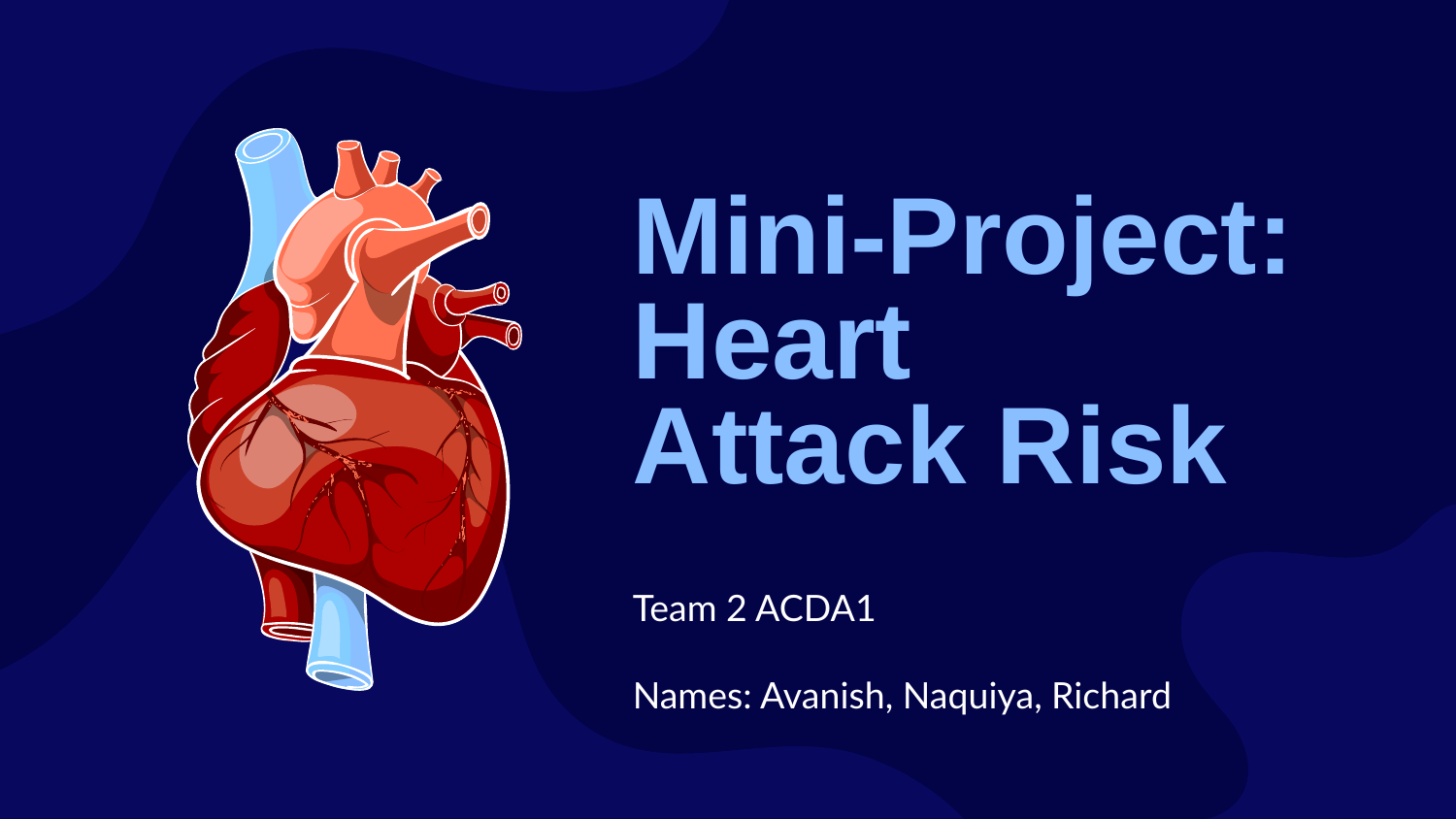

# Mini-Project: Heart
Attack Risk
Team 2 ACDA1

Names: Avanish, Naquiya, Richard